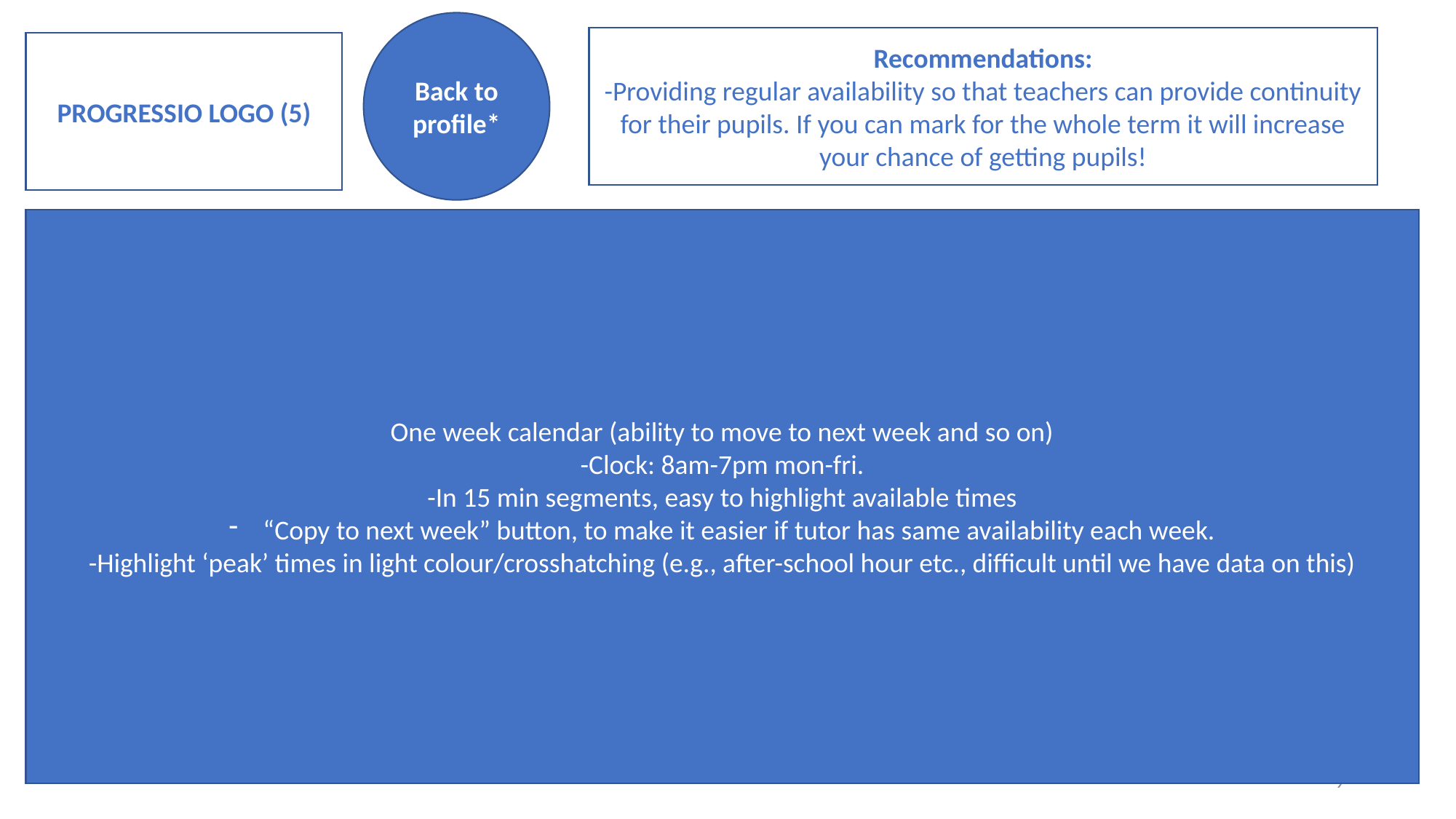

Back to profile*
Recommendations:
-Providing regular availability so that teachers can provide continuity for their pupils. If you can mark for the whole term it will increase your chance of getting pupils!
PROGRESSIO LOGO (5)
One week calendar (ability to move to next week and so on)
-Clock: 8am-7pm mon-fri.
-In 15 min segments, easy to highlight available times
“Copy to next week” button, to make it easier if tutor has same availability each week.
-Highlight ‘peak’ times in light colour/crosshatching (e.g., after-school hour etc., difficult until we have data on this)
9